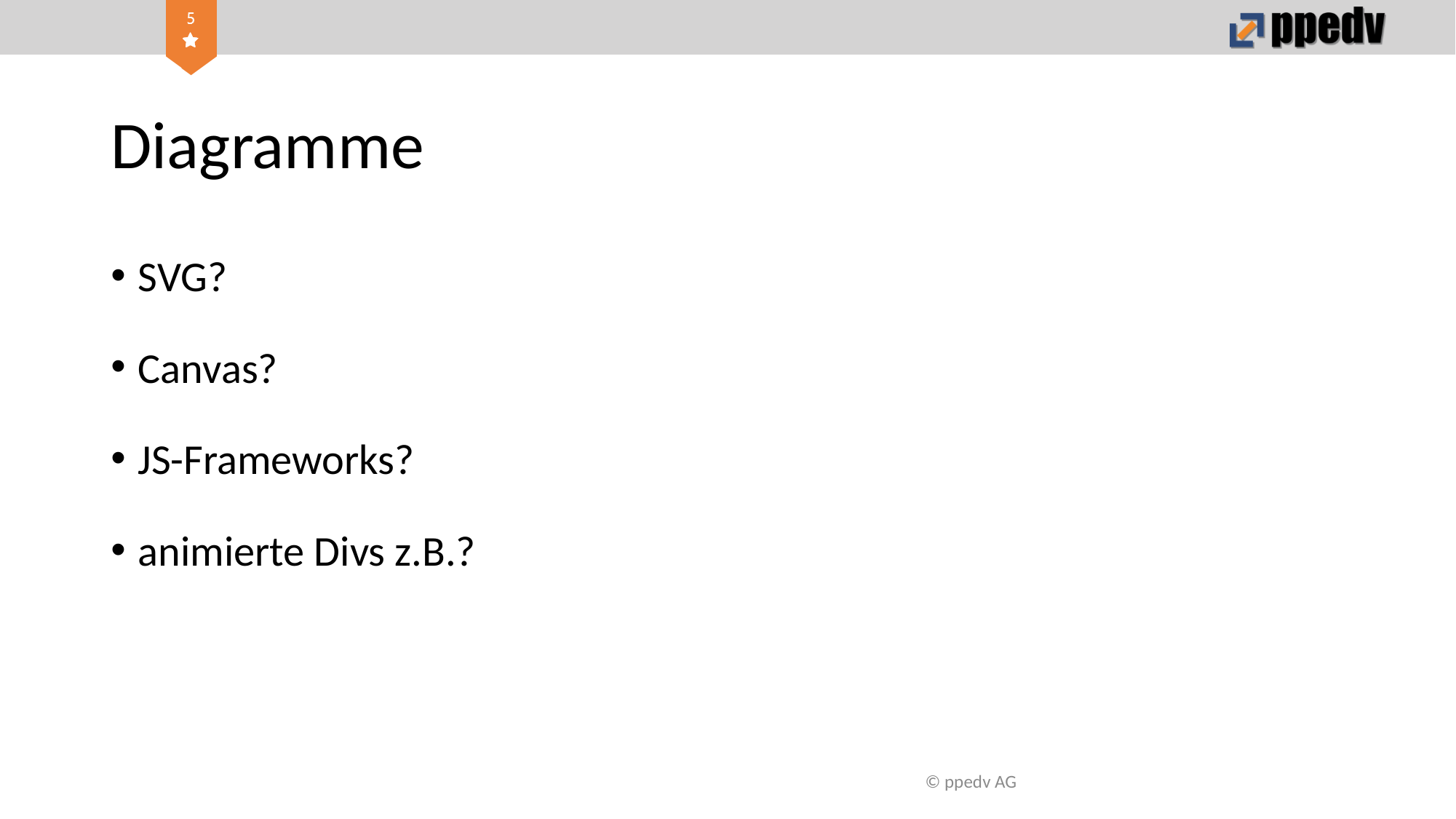

# Diagramme
SVG?
Canvas?
JS-Frameworks?
animierte Divs z.B.?
© ppedv AG